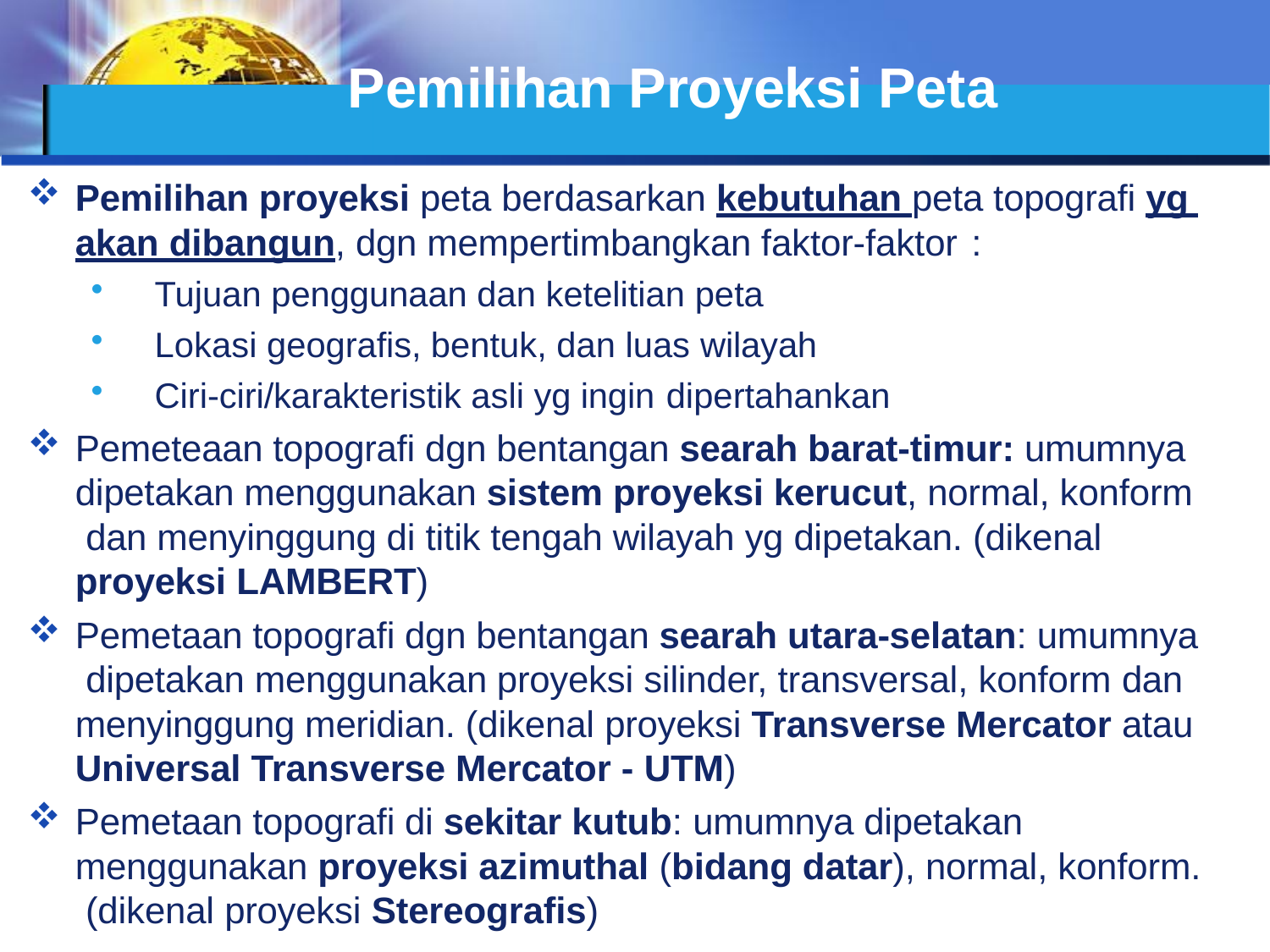

# Pemilihan Proyeksi Peta
Pemilihan proyeksi peta berdasarkan kebutuhan peta topografi yg  akan dibangun, dgn mempertimbangkan faktor-faktor :
Tujuan penggunaan dan ketelitian peta
Lokasi geografis, bentuk, dan luas wilayah
Ciri-ciri/karakteristik asli yg ingin dipertahankan
Pemeteaan topografi dgn bentangan searah barat-timur: umumnya  dipetakan menggunakan sistem proyeksi kerucut, normal, konform  dan menyinggung di titik tengah wilayah yg dipetakan. (dikenal  proyeksi LAMBERT)
Pemetaan topografi dgn bentangan searah utara-selatan: umumnya  dipetakan menggunakan proyeksi silinder, transversal, konform dan  menyinggung meridian. (dikenal proyeksi Transverse Mercator atau  Universal Transverse Mercator - UTM)
Pemetaan topografi di sekitar kutub: umumnya dipetakan  menggunakan proyeksi azimuthal (bidang datar), normal, konform.  (dikenal proyeksi Stereografis)